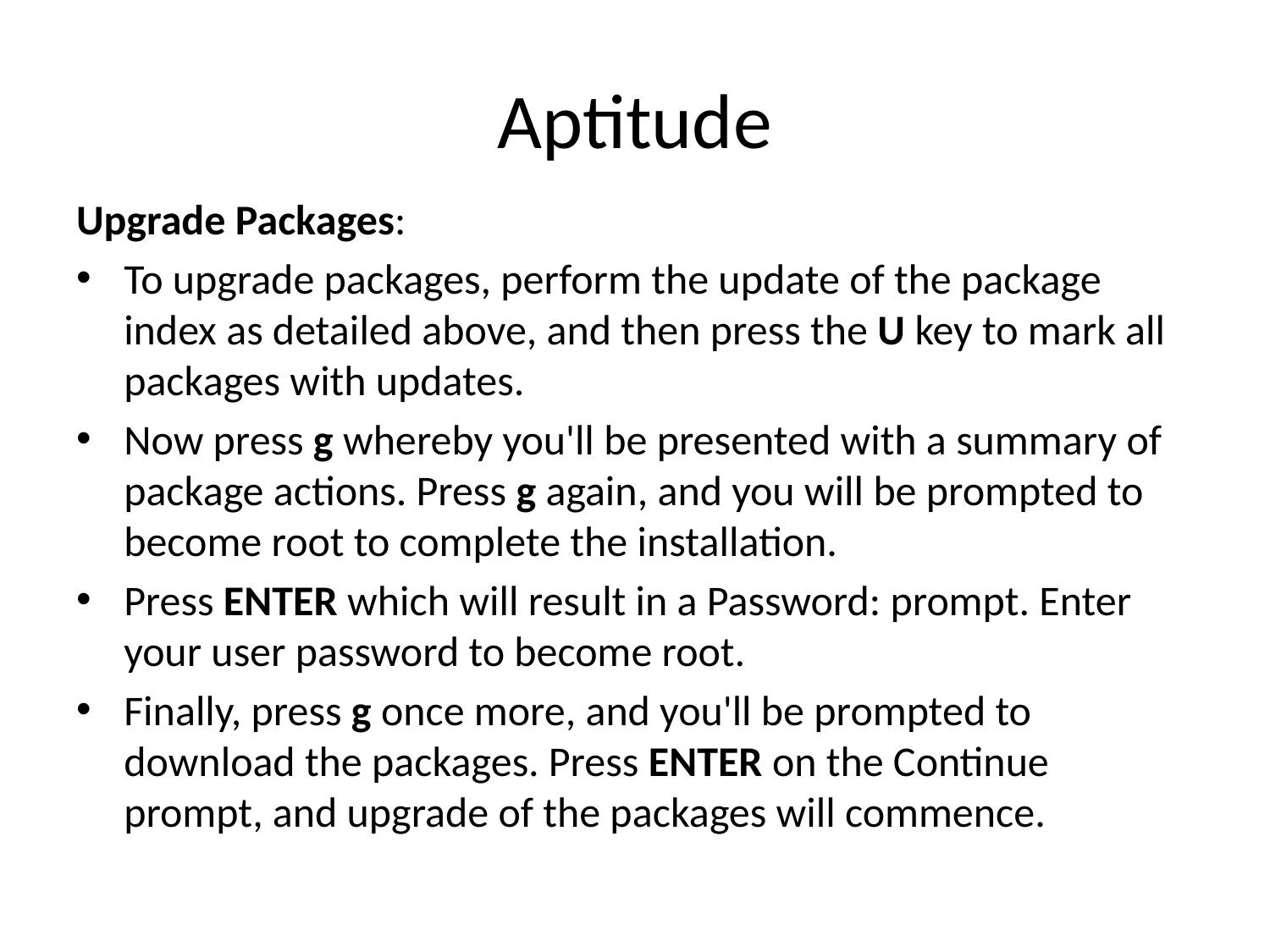

# Aptitude
Upgrade Packages:
To upgrade packages, perform the update of the package index as detailed above, and then press the U key to mark all packages with updates.
Now press g whereby you'll be presented with a summary of package actions. Press g again, and you will be prompted to become root to complete the installation.
Press ENTER which will result in a Password: prompt. Enter your user password to become root.
Finally, press g once more, and you'll be prompted to download the packages. Press ENTER on the Continue prompt, and upgrade of the packages will commence.